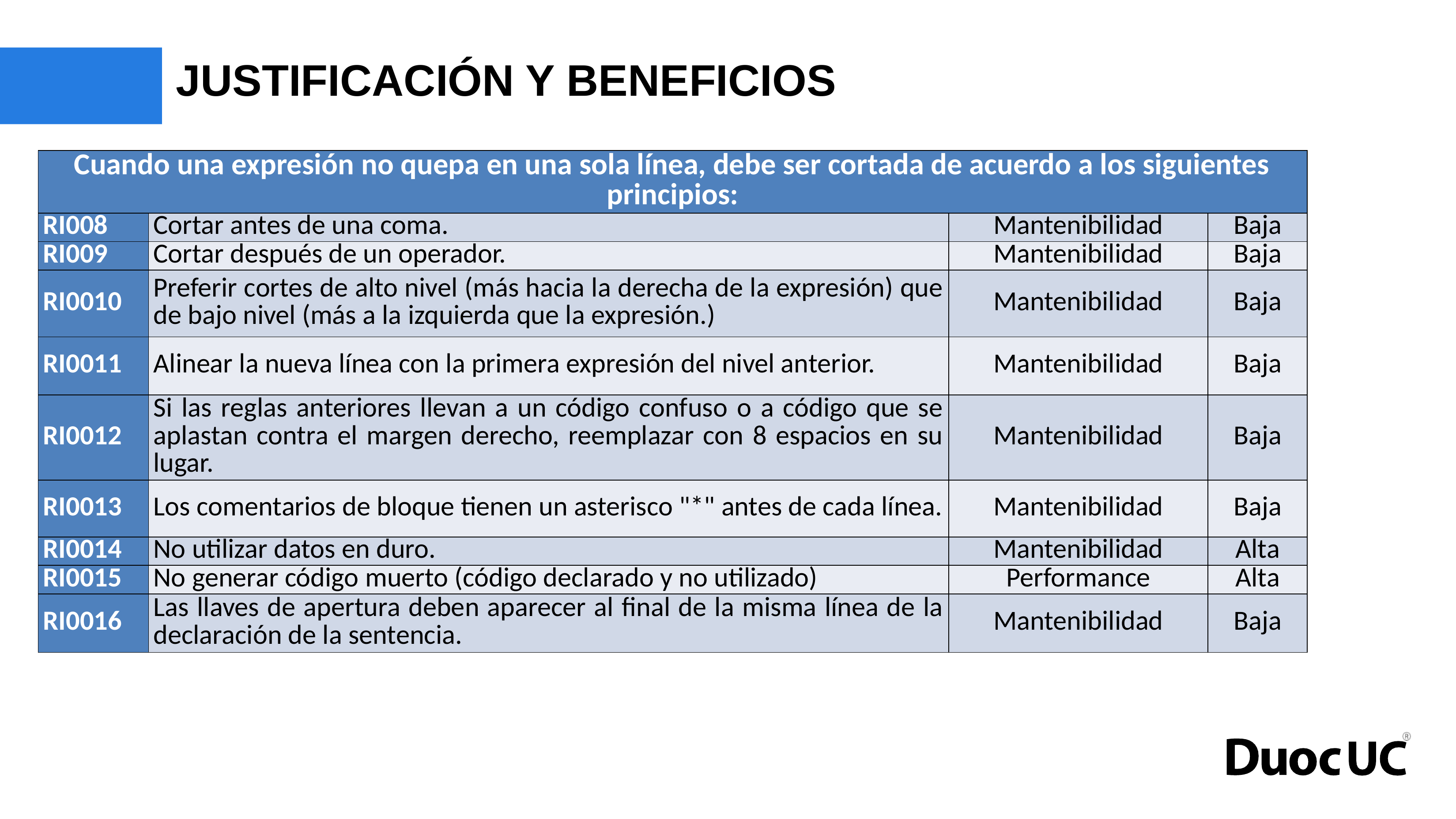

# JUSTIFICACIÓN Y BENEFICIOS
| Cuando una expresión no quepa en una sola línea, debe ser cortada de acuerdo a los siguientes principios: |  |  |  |
| --- | --- | --- | --- |
| RI008 | Cortar antes de una coma. | Mantenibilidad | Baja |
| RI009 | Cortar después de un operador. | Mantenibilidad | Baja |
| RI0010 | Preferir cortes de alto nivel (más hacia la derecha de la expresión) que de bajo nivel (más a la izquierda que la expresión.) | Mantenibilidad | Baja |
| RI0011 | Alinear la nueva línea con la primera expresión del nivel anterior. | Mantenibilidad | Baja |
| RI0012 | Si las reglas anteriores llevan a un código confuso o a código que se aplastan contra el margen derecho, reemplazar con 8 espacios en su lugar. | Mantenibilidad | Baja |
| RI0013 | Los comentarios de bloque tienen un asterisco "\*" antes de cada línea. | Mantenibilidad | Baja |
| RI0014 | No utilizar datos en duro. | Mantenibilidad | Alta |
| RI0015 | No generar código muerto (código declarado y no utilizado) | Performance | Alta |
| RI0016 | Las llaves de apertura deben aparecer al final de la misma línea de la declaración de la sentencia. | Mantenibilidad | Baja |